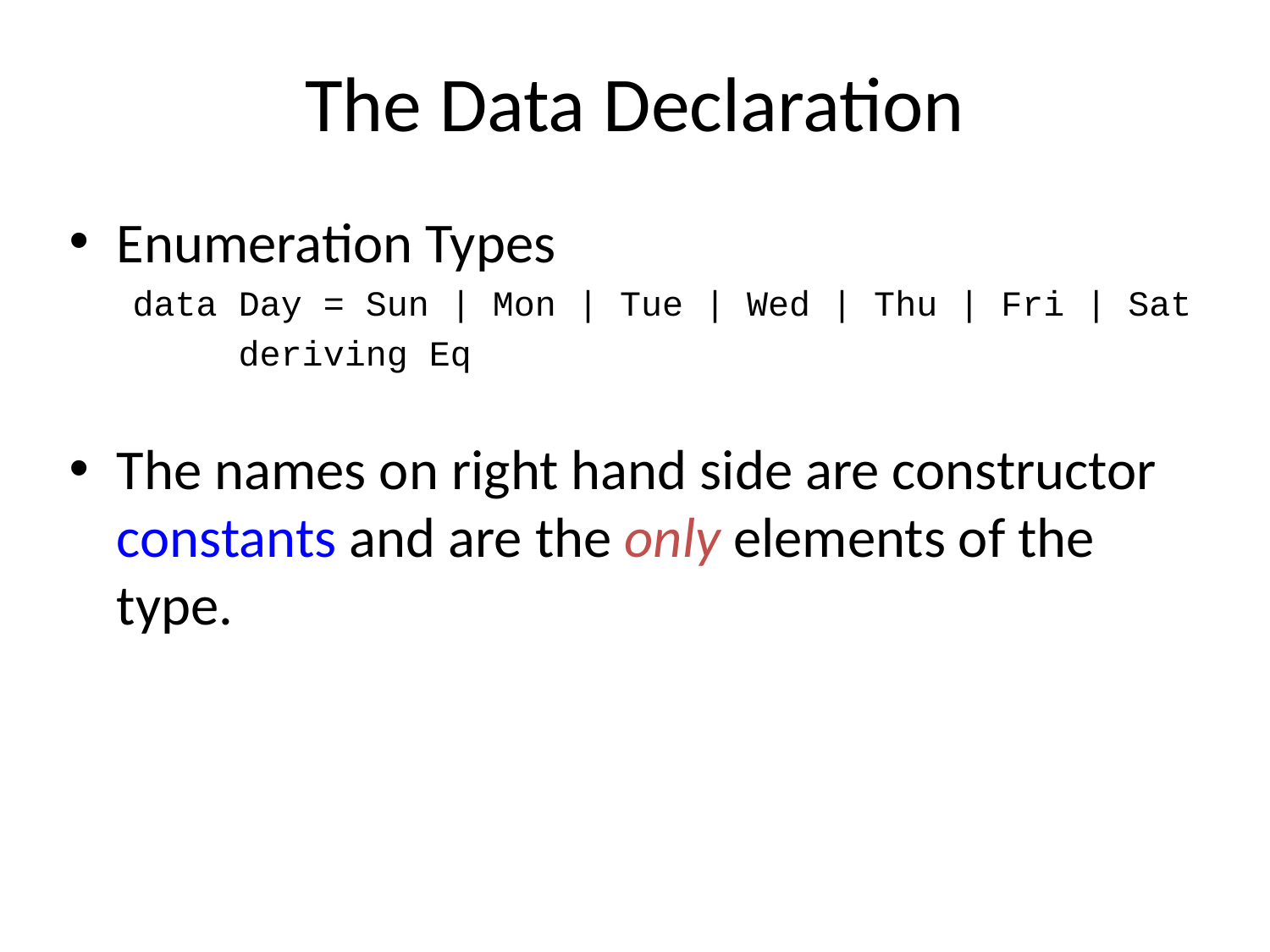

# The Data Declaration
Enumeration Types
data Day = Sun | Mon | Tue | Wed | Thu | Fri | Sat
     deriving Eq

The names on right hand side are constructor constants and are the only elements of the type.